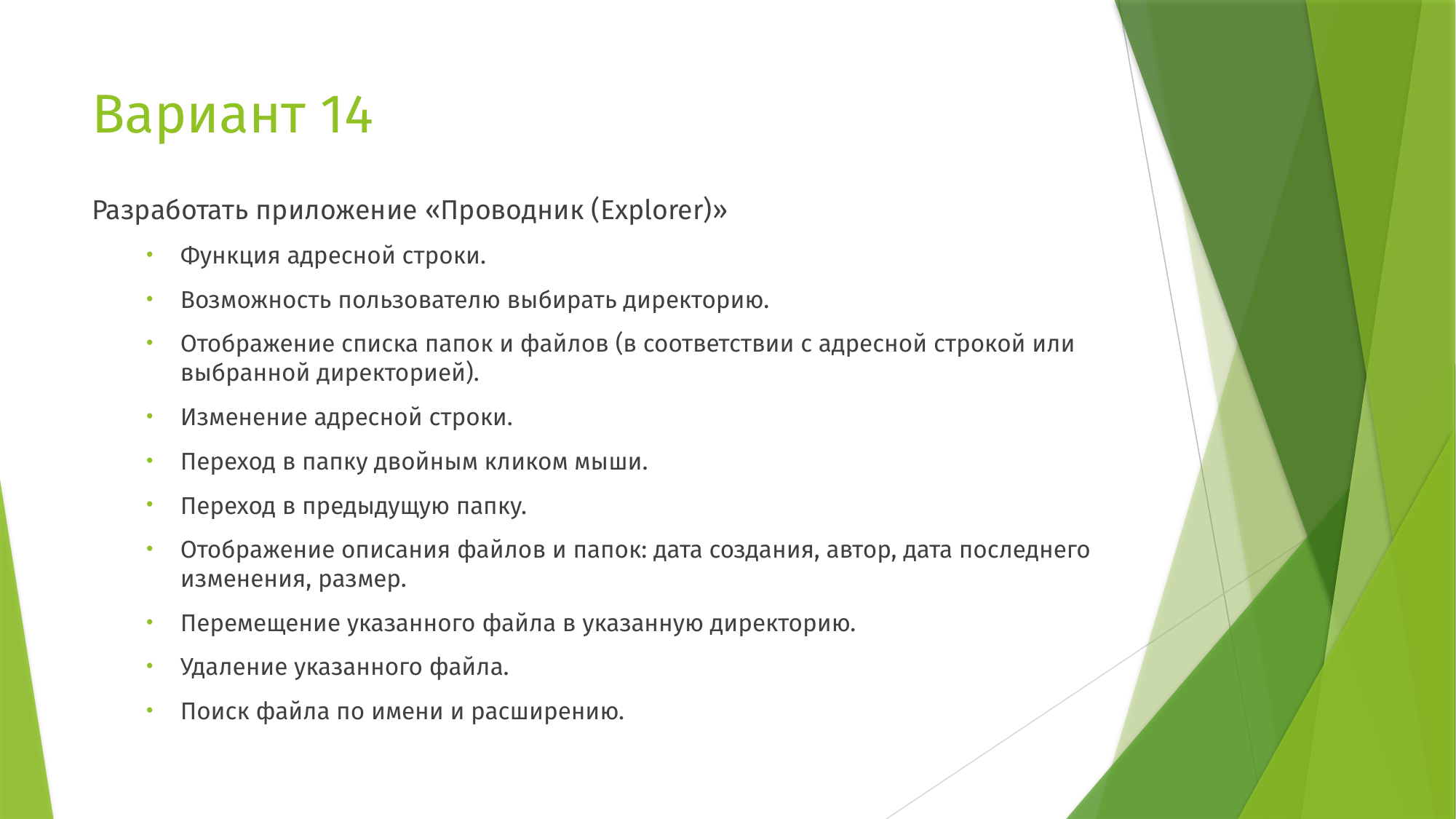

# Вариант 14
Разработать приложение «Проводник (Explorer)»
Функция адресной строки.
Возможность пользователю выбирать директорию.
Отображение списка папок и файлов (в соответствии с адресной строкой или выбранной директорией).
Изменение адресной строки.
Переход в папку двойным кликом мыши.
Переход в предыдущую папку.
Отображение описания файлов и папок: дата создания, автор, дата последнего изменения, размер.
Перемещение указанного файла в указанную директорию.
Удаление указанного файла.
Поиск файла по имени и расширению.